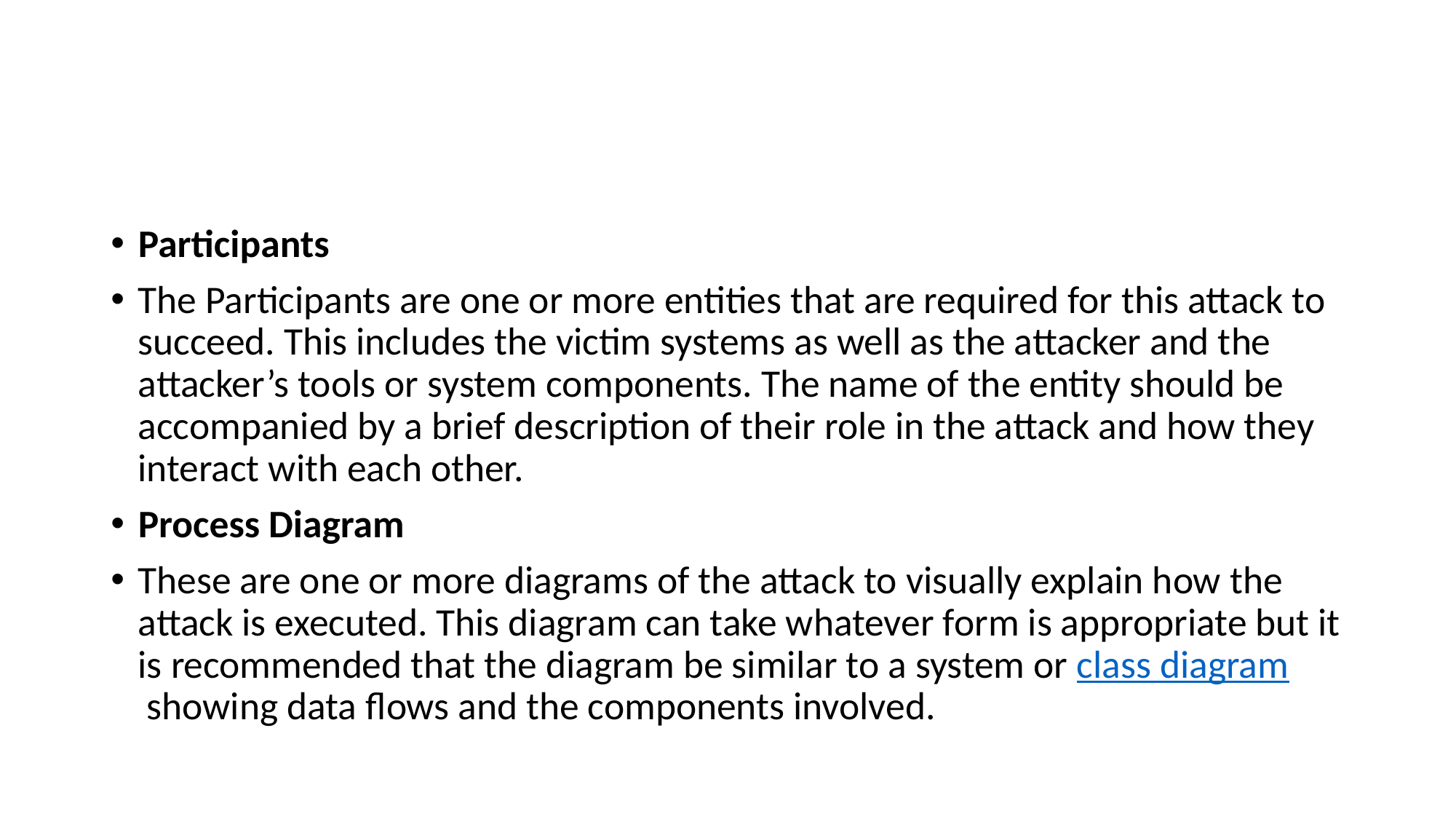

#
Participants
The Participants are one or more entities that are required for this attack to succeed. This includes the victim systems as well as the attacker and the attacker’s tools or system components. The name of the entity should be accompanied by a brief description of their role in the attack and how they interact with each other.
Process Diagram
These are one or more diagrams of the attack to visually explain how the attack is executed. This diagram can take whatever form is appropriate but it is recommended that the diagram be similar to a system or class diagram showing data flows and the components involved.